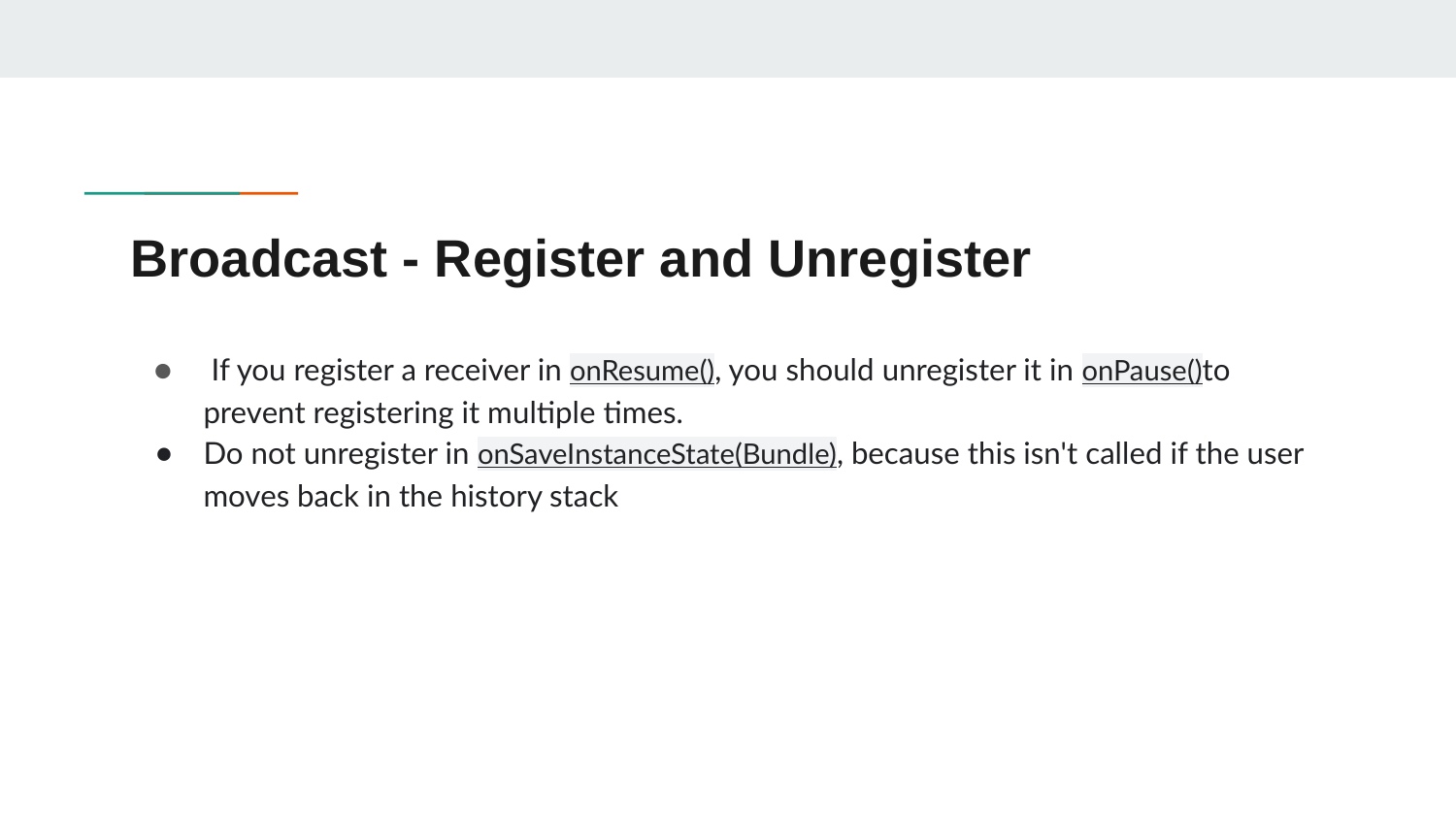

# Broadcast - Register and Unregister
 If you register a receiver in onResume(), you should unregister it in onPause()to prevent registering it multiple times.
Do not unregister in onSaveInstanceState(Bundle), because this isn't called if the user moves back in the history stack